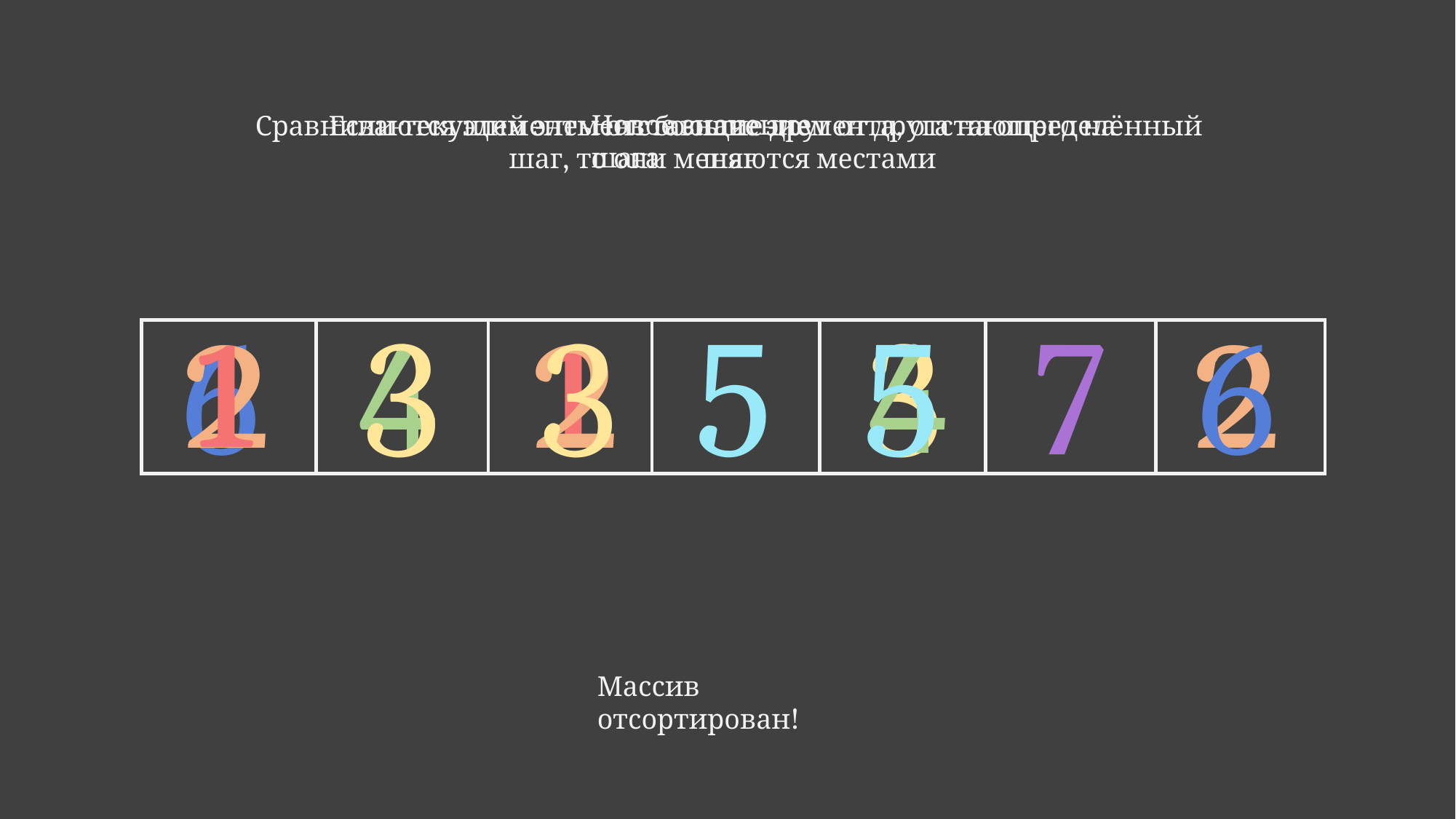

Новое значение шага
Сравниваются элементы отстающие друг от друга на определённый шаг
Если текущий элемент больше элемента, отстающего на шаг, то они меняются местами
1
2
2
2
1
4
3
3
5
3
5
4
7
6
6

Массив отсортирован!